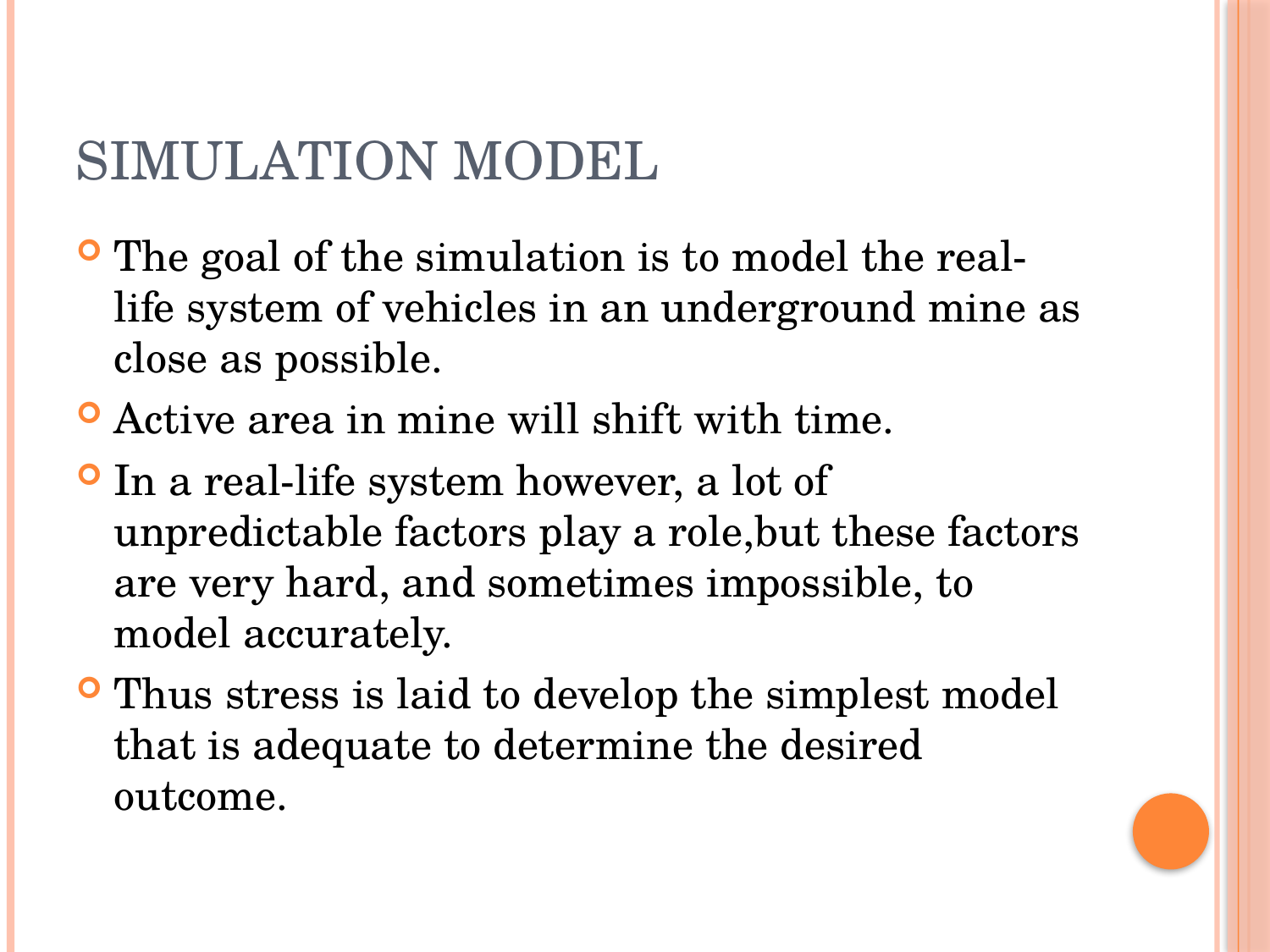

# SIMULATION MODEL
The goal of the simulation is to model the real-life system of vehicles in an underground mine as close as possible.
Active area in mine will shift with time.
In a real-life system however, a lot of unpredictable factors play a role,but these factors are very hard, and sometimes impossible, to model accurately.
Thus stress is laid to develop the simplest model that is adequate to determine the desired outcome.